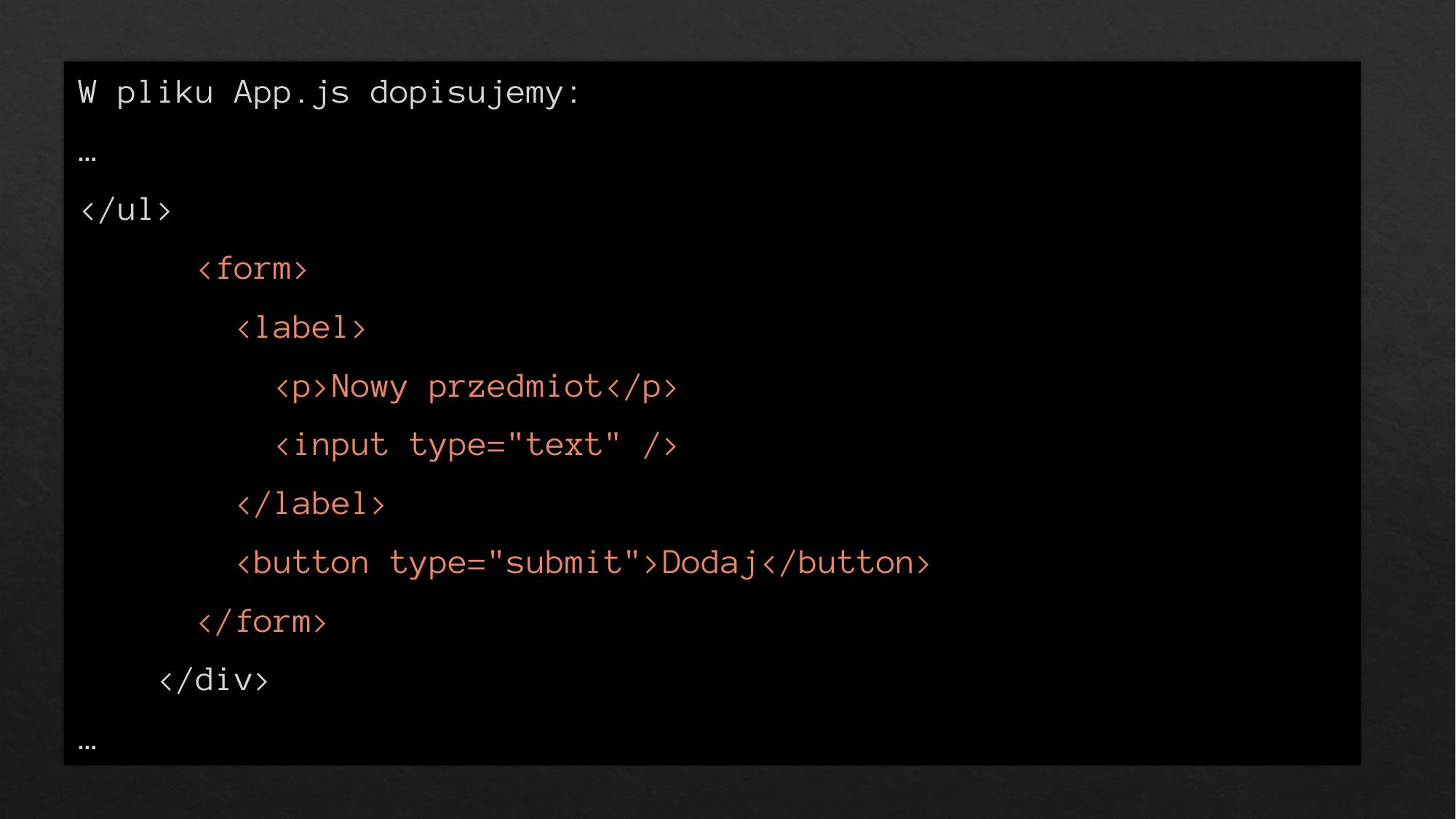

W pliku App.js dopisujemy:
…
	</ul>
      <form>
        <label>
          <p>Nowy przedmiot</p>
          <input type="text" />
        </label>
        <button type="submit">Dodaj</button>
      </form>
    </div>
…